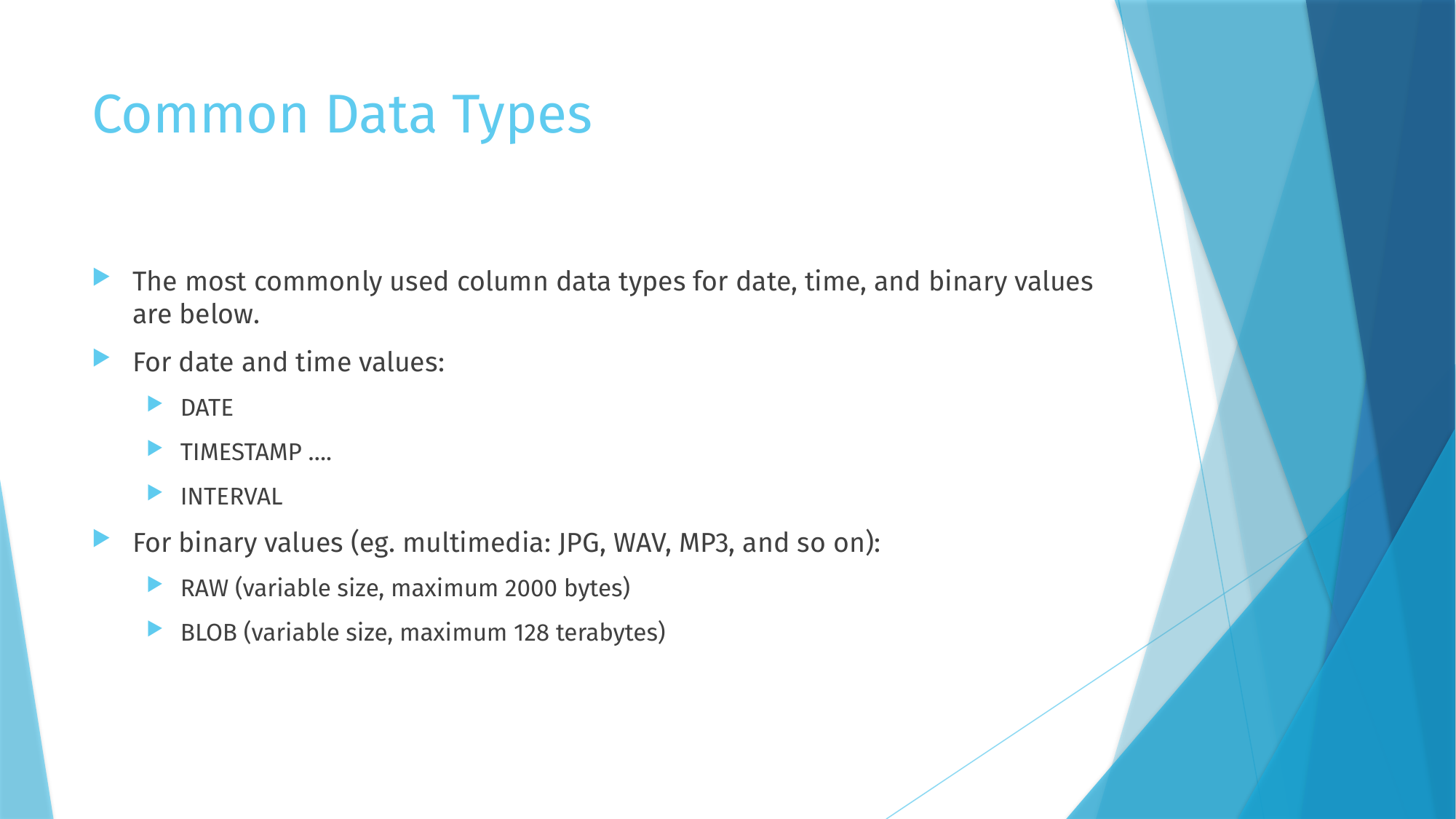

# Common Data Types
The most commonly used column data types for date, time, and binary values are below.
For date and time values:
DATE
TIMESTAMP ….
INTERVAL
For binary values (eg. multimedia: JPG, WAV, MP3, and so on):
RAW (variable size, maximum 2000 bytes)
BLOB (variable size, maximum 128 terabytes)